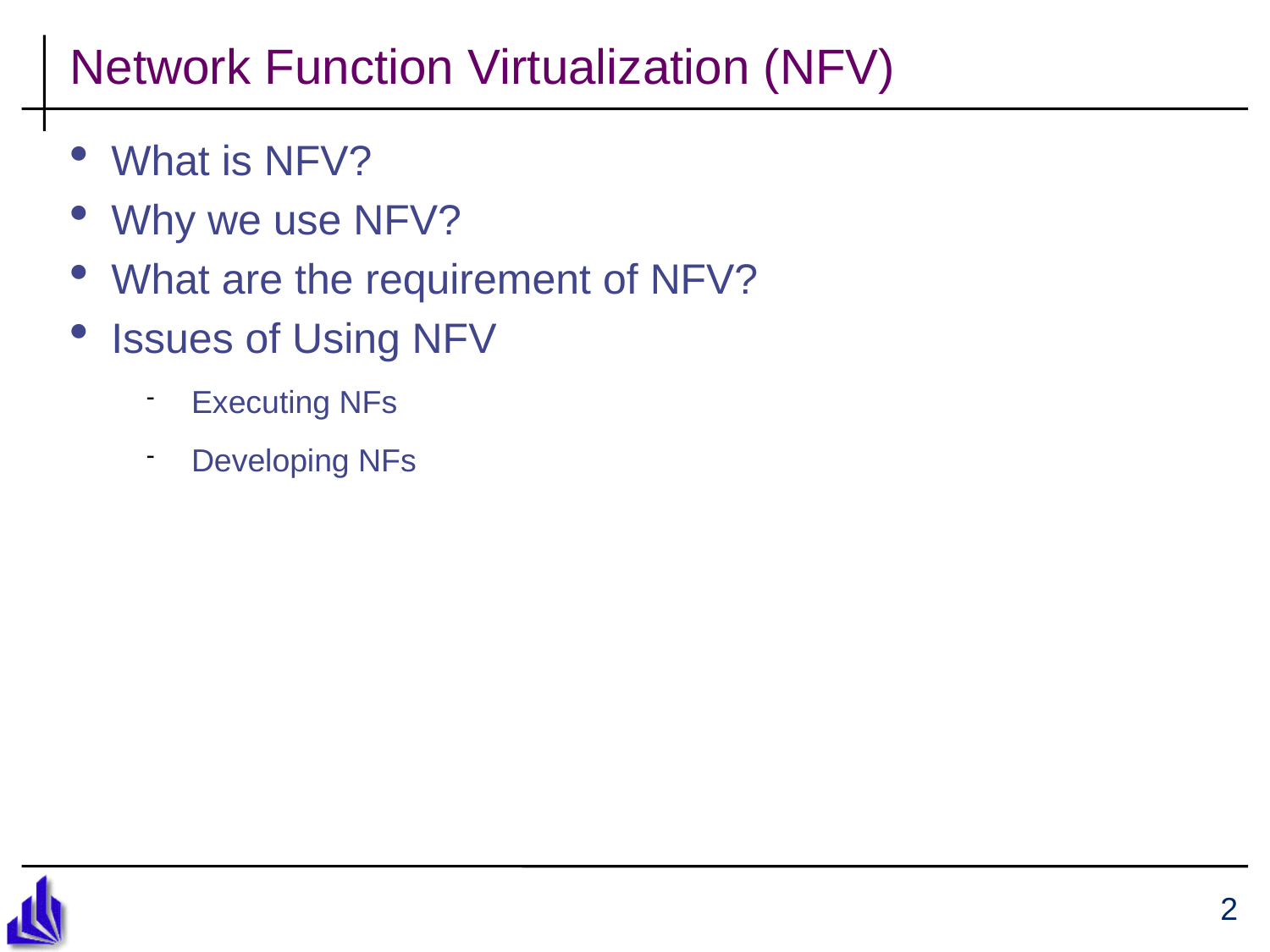

Network Function Virtualization (NFV)
What is NFV?
Why we use NFV?
What are the requirement of NFV?
Issues of Using NFV
Executing NFs
Developing NFs